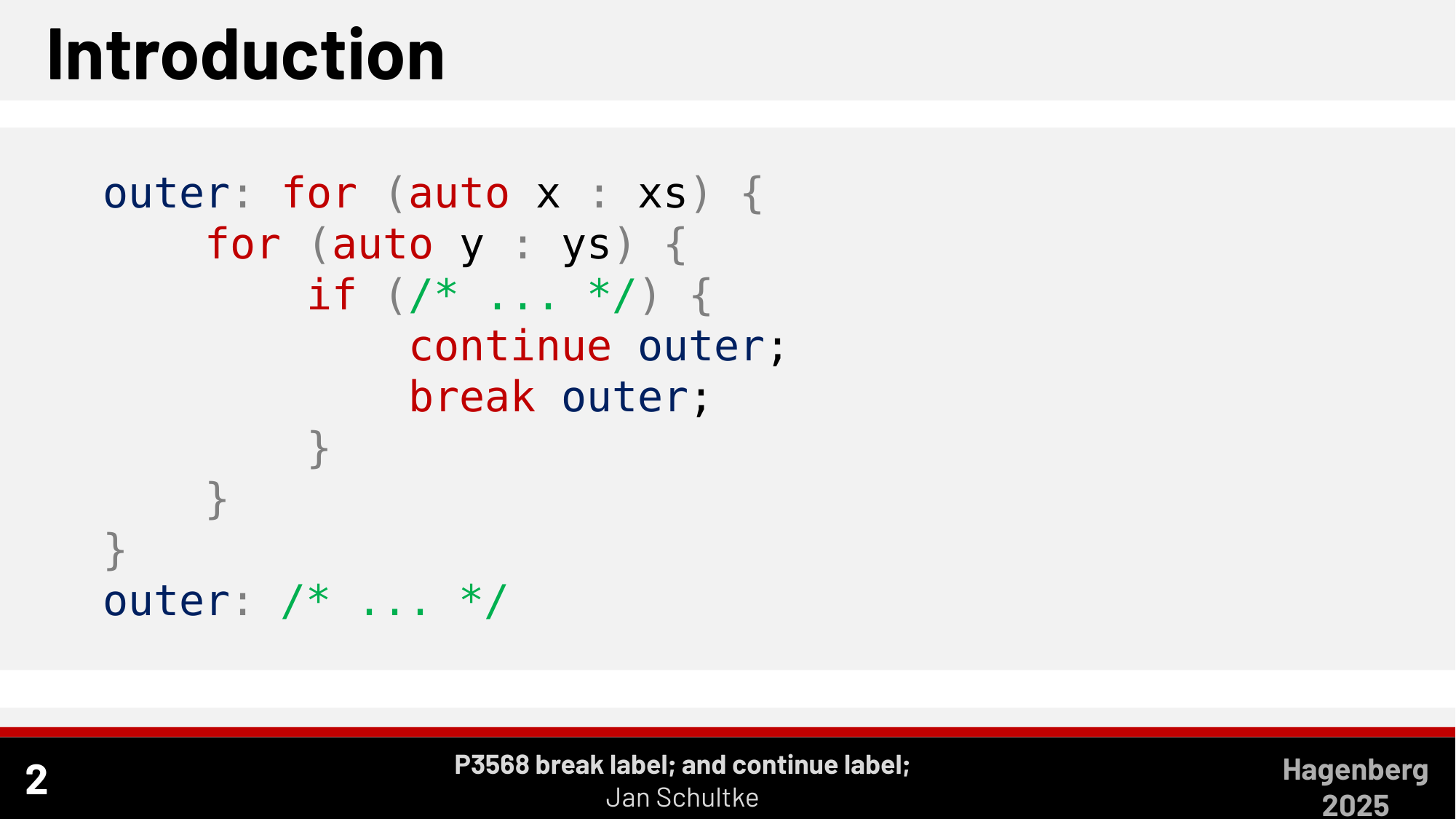

Introduction

outer: for (auto x : xs) {
    for (auto y : ys) {
        if (/* ... */) {
            continue outer;
            break outer;
        }
    }
}
outer: /* ... */

P3568 break label; and continue label;
Jan Schultke
Hagenberg
2025
2